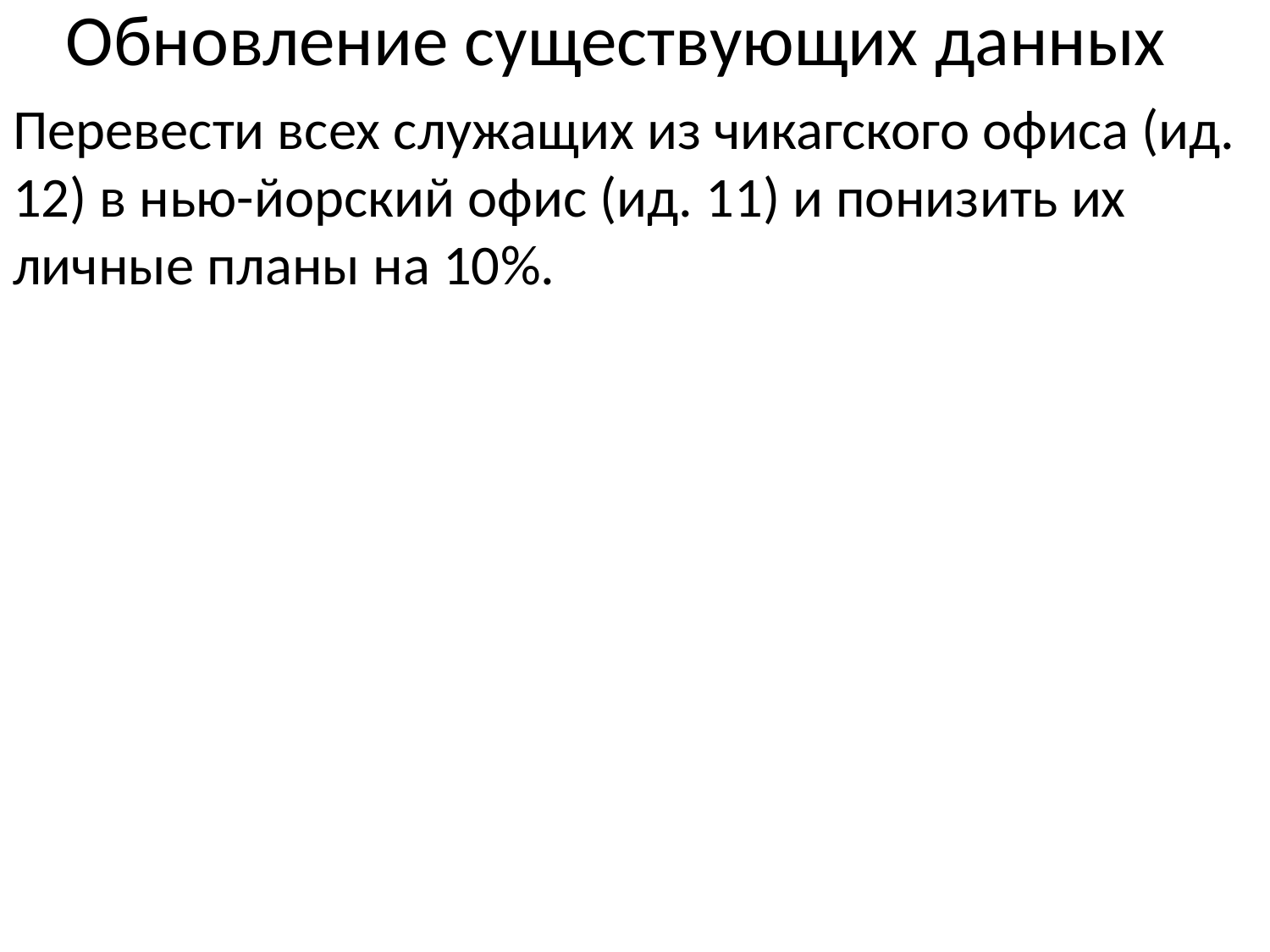

# Обновление существующих данных
Перевести всех служащих из чикагского офиса (ид. 12) в нью-йорский офис (ид. 11) и понизить их личные планы на 10%.